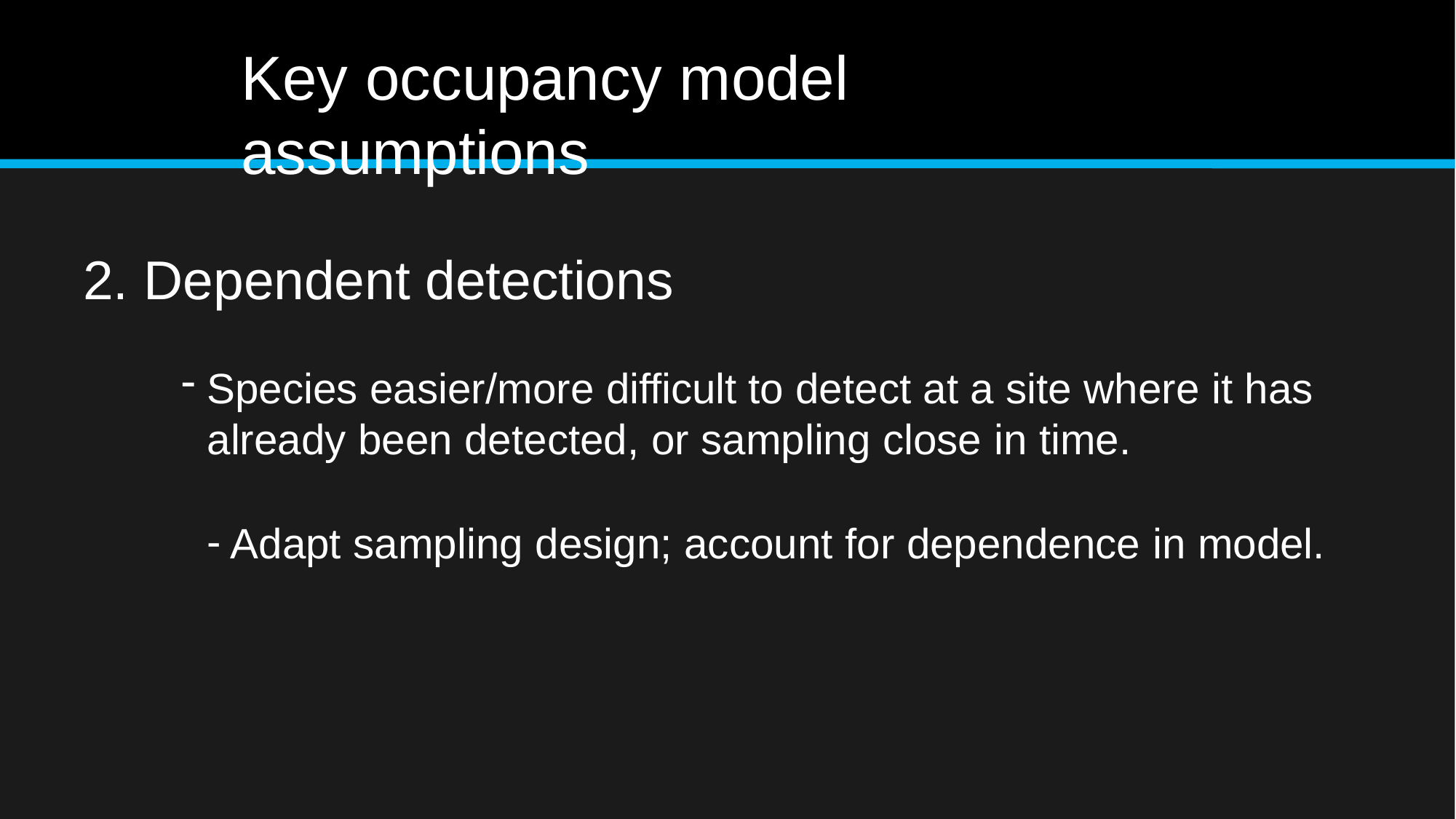

# Key occupancy model	assumptions
Dependent detections
Species easier/more difficult to detect at a site where it has  already been detected, or sampling close in time.

Adapt sampling design; account for dependence in model.